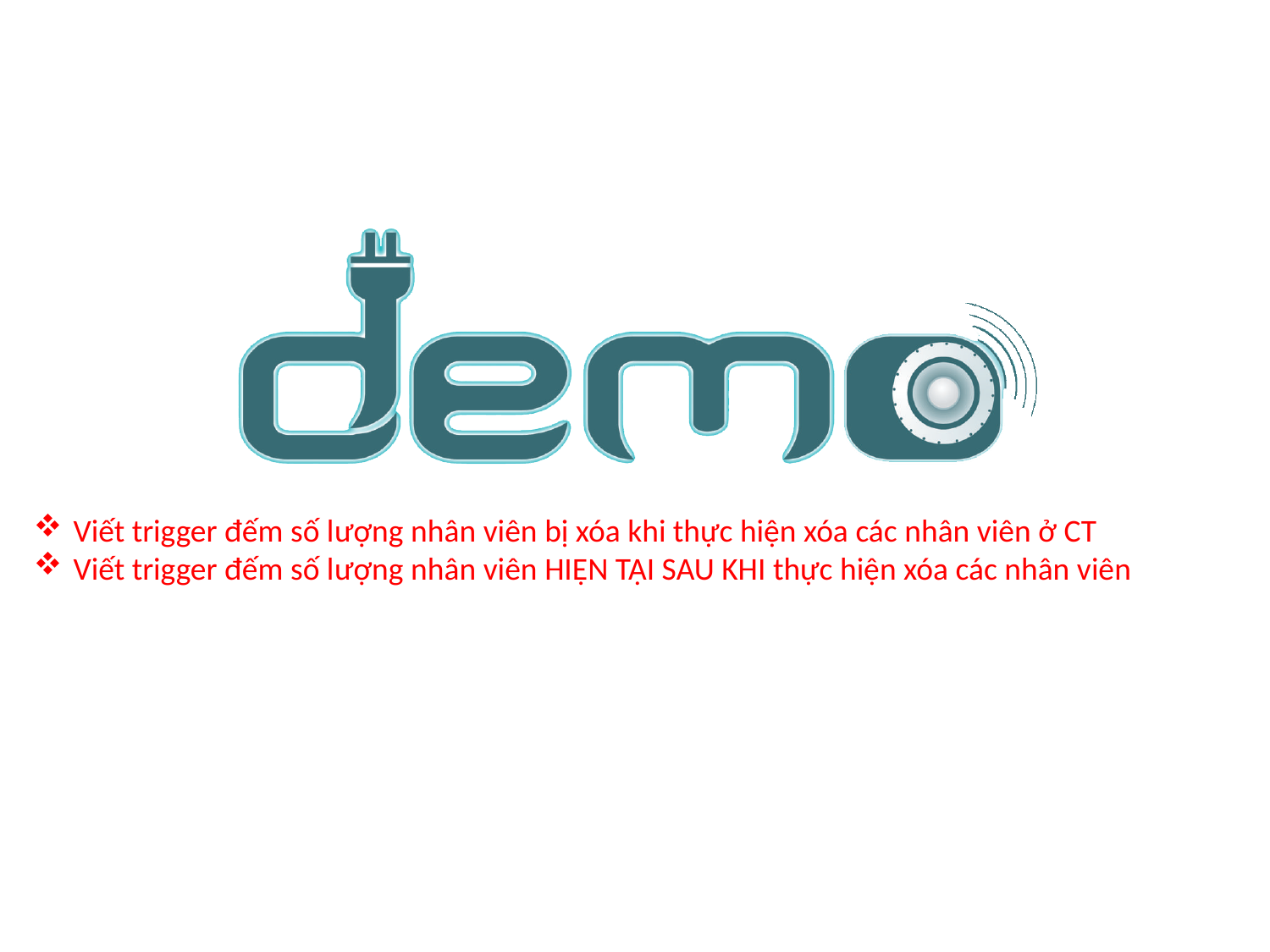

#
Viết trigger đếm số lượng nhân viên bị xóa khi thực hiện xóa các nhân viên ở CT
Viết trigger đếm số lượng nhân viên HIỆN TẠI SAU KHI thực hiện xóa các nhân viên